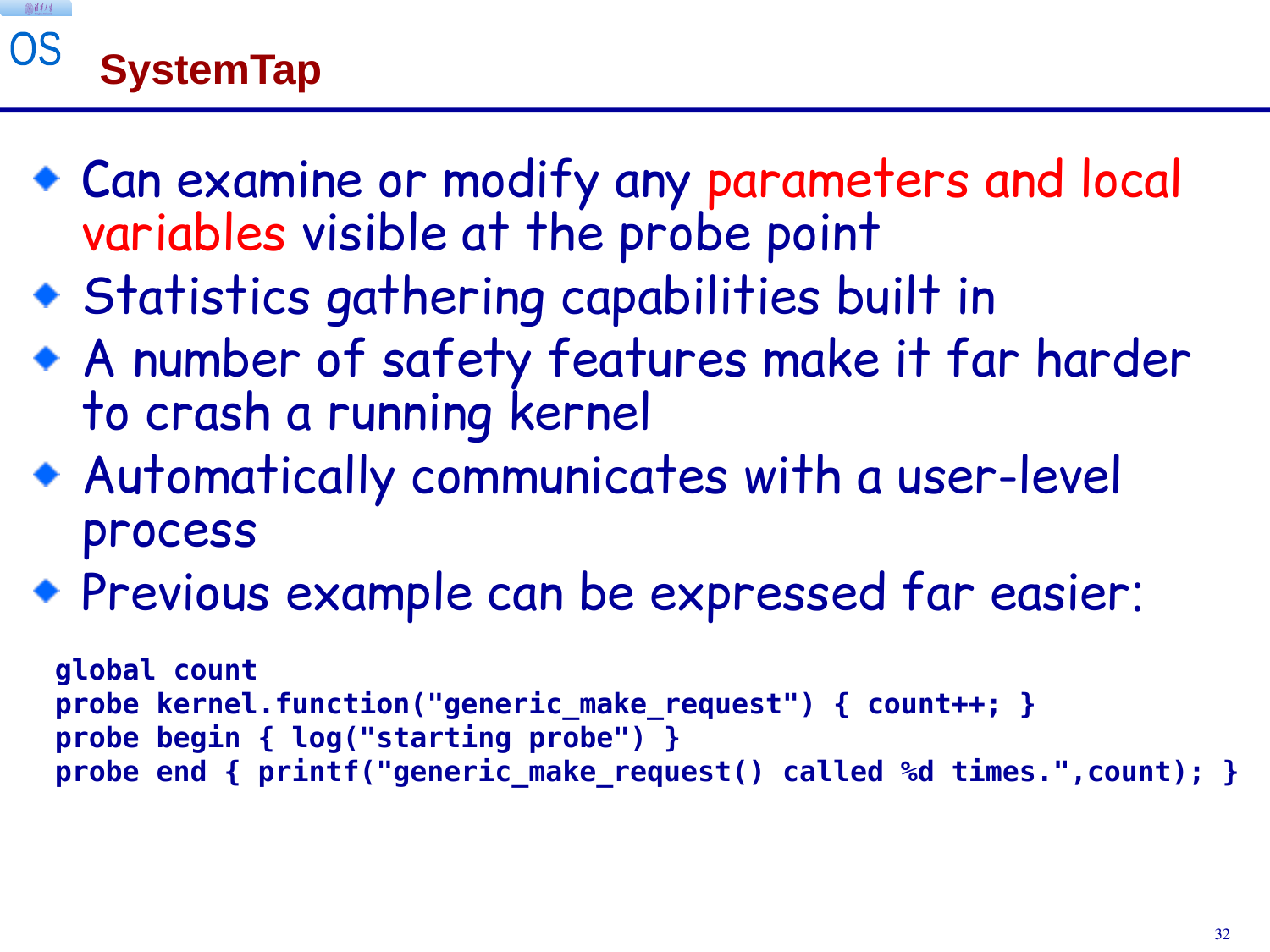

# SystemTap
Can examine or modify any parameters and local variables visible at the probe point
Statistics gathering capabilities built in
A number of safety features make it far harder to crash a running kernel
Automatically communicates with a user-level process
Previous example can be expressed far easier:
global count
probe kernel.function("generic_make_request") { count++; }
probe begin { log("starting probe") }
probe end { printf("generic_make_request() called %d times.",count); }